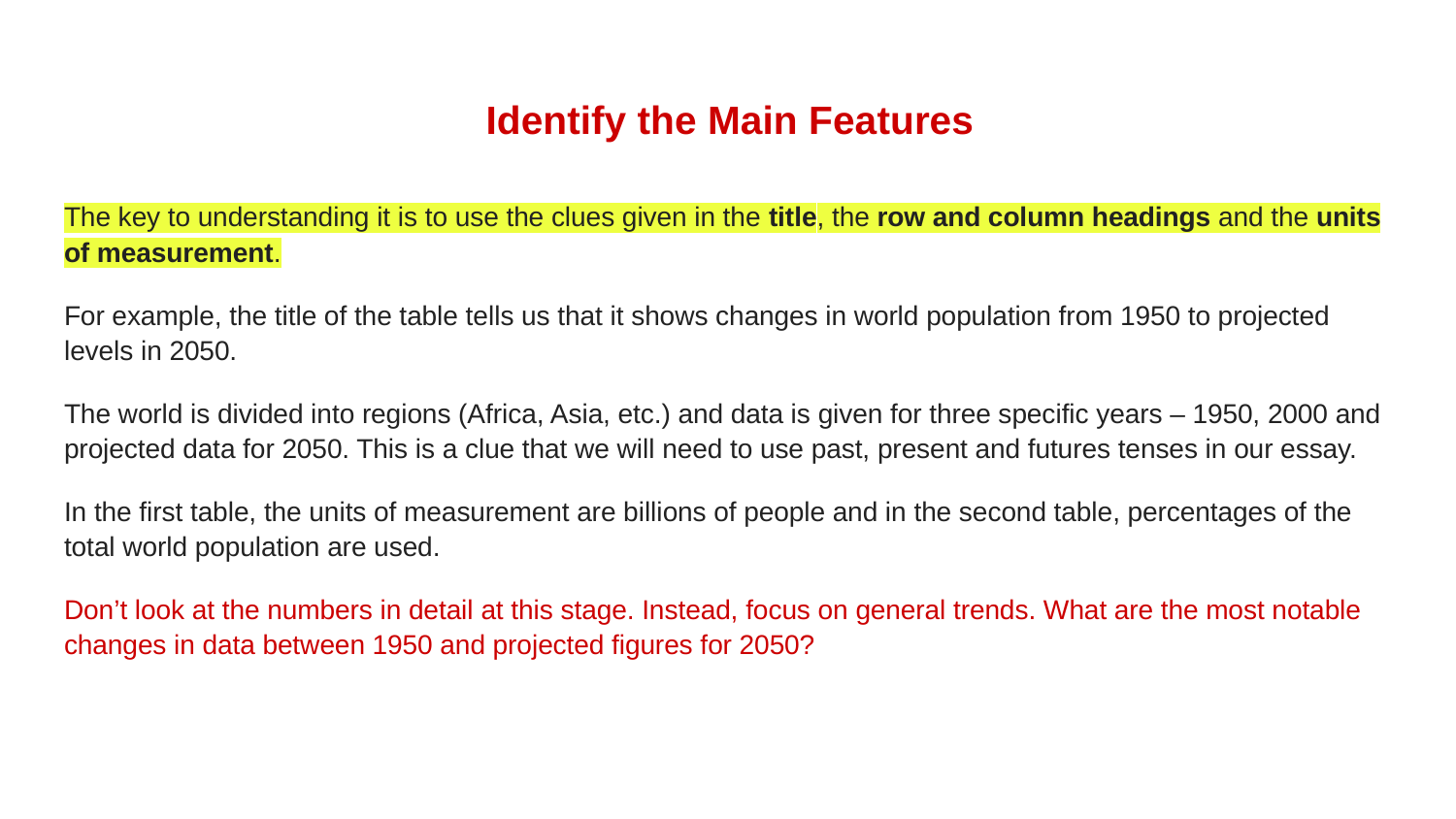

# Identify the Main Features
The key to understanding it is to use the clues given in the title, the row and column headings and the units of measurement.
For example, the title of the table tells us that it shows changes in world population from 1950 to projected levels in 2050.
The world is divided into regions (Africa, Asia, etc.) and data is given for three specific years – 1950, 2000 and projected data for 2050. This is a clue that we will need to use past, present and futures tenses in our essay.
In the first table, the units of measurement are billions of people and in the second table, percentages of the total world population are used.
Don’t look at the numbers in detail at this stage. Instead, focus on general trends. What are the most notable changes in data between 1950 and projected figures for 2050?